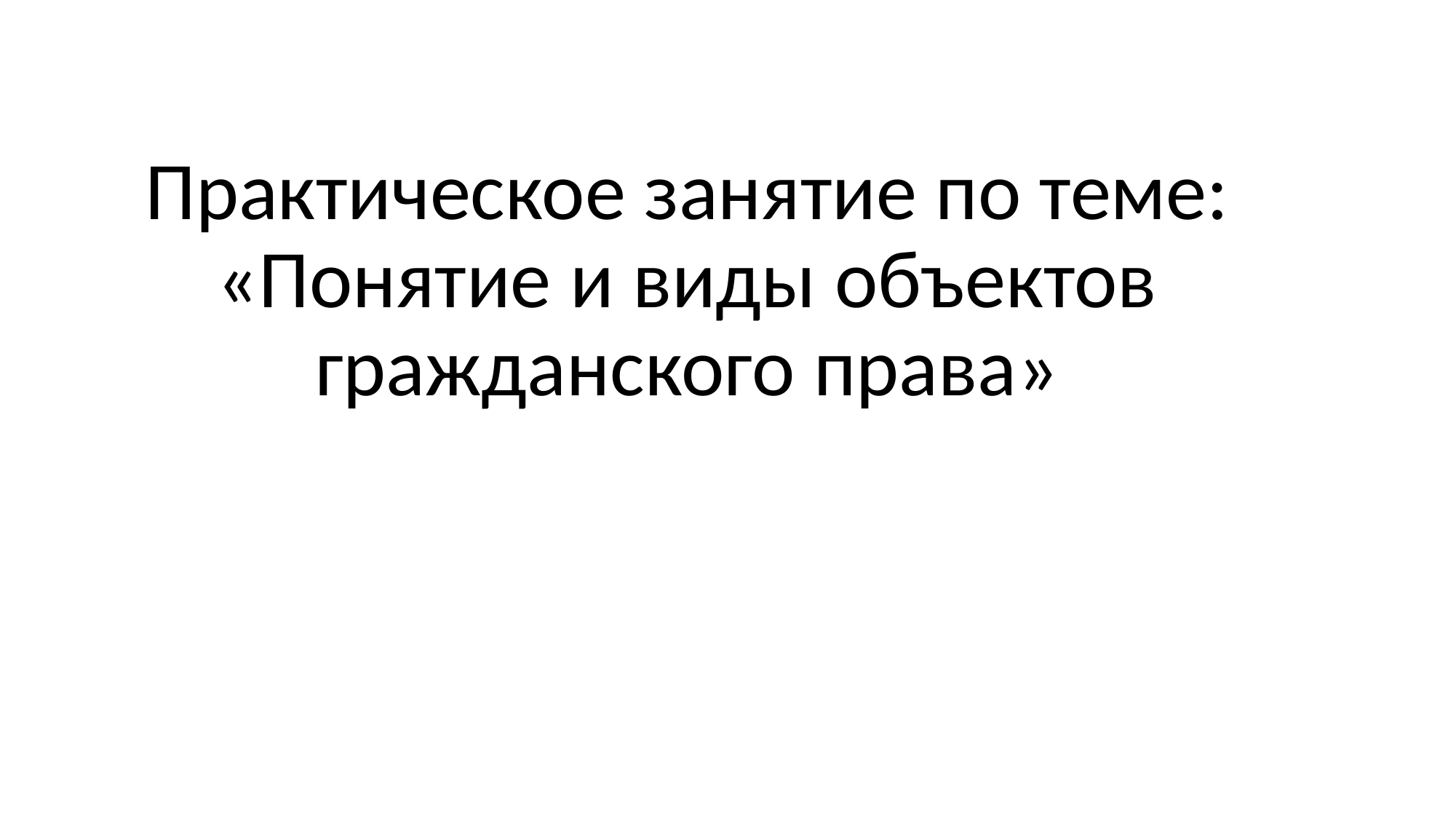

# Практическое занятие по теме: «Понятие и виды объектов гражданского права»